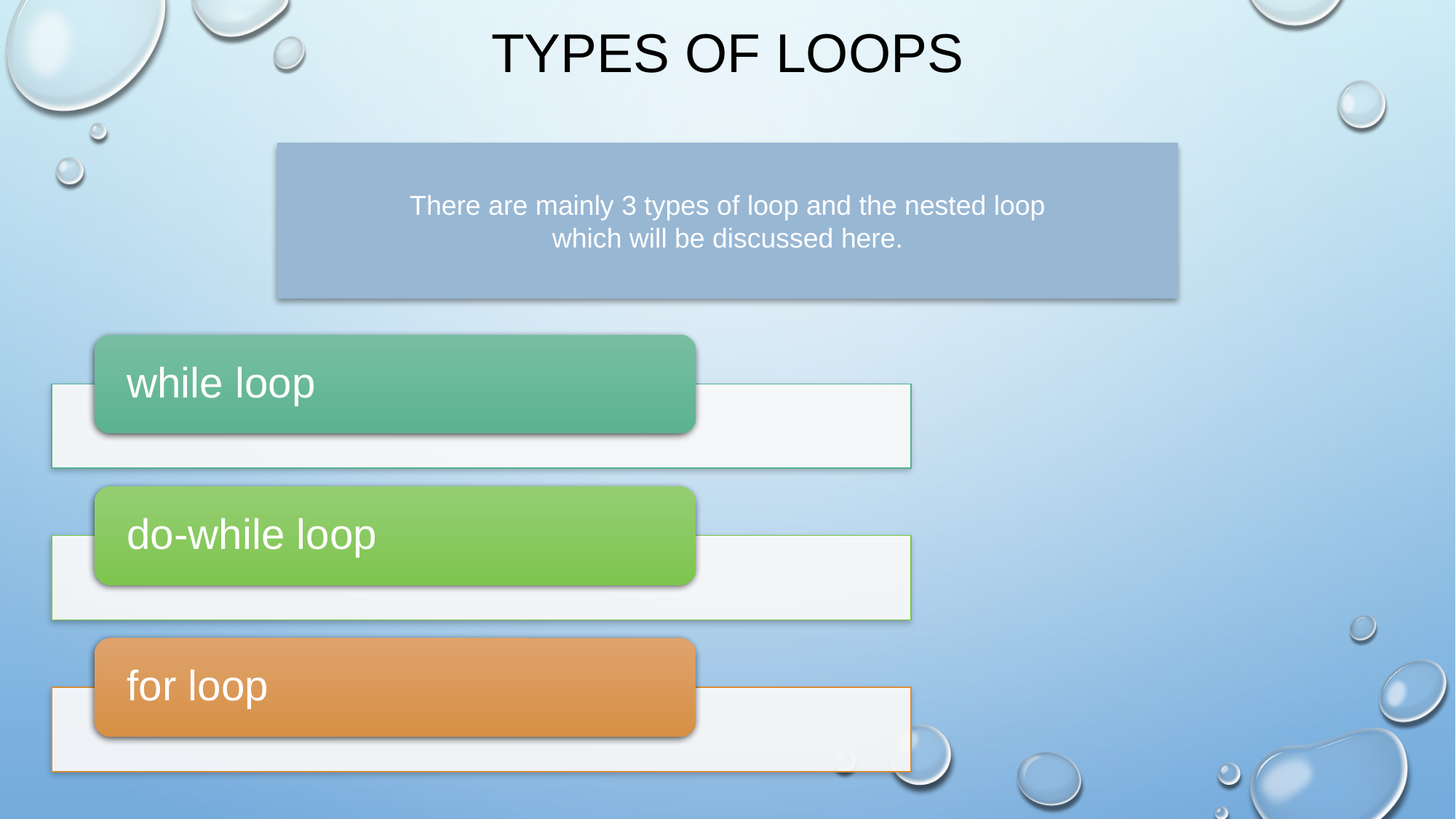

# Types of loops
There are mainly 3 types of loop and the nested loop which will be discussed here.
while loop
do-while loop
for loop